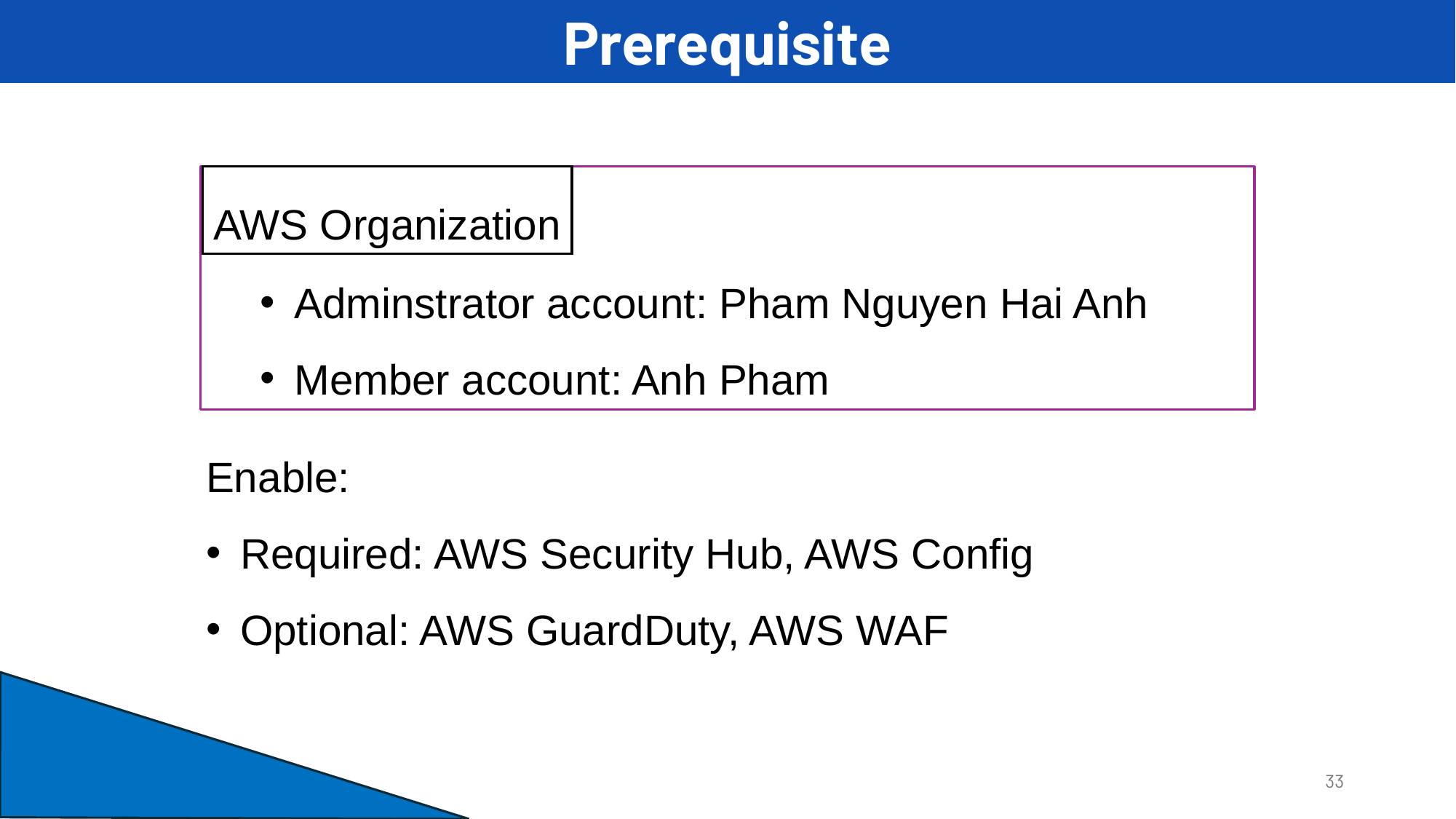

Prerequisite

AWS Organization
Adminstrator account: Pham Nguyen Hai Anh
Member account: Anh Pham
Enable:
Required: AWS Security Hub, AWS Config
Optional: AWS GuardDuty, AWS WAF

33